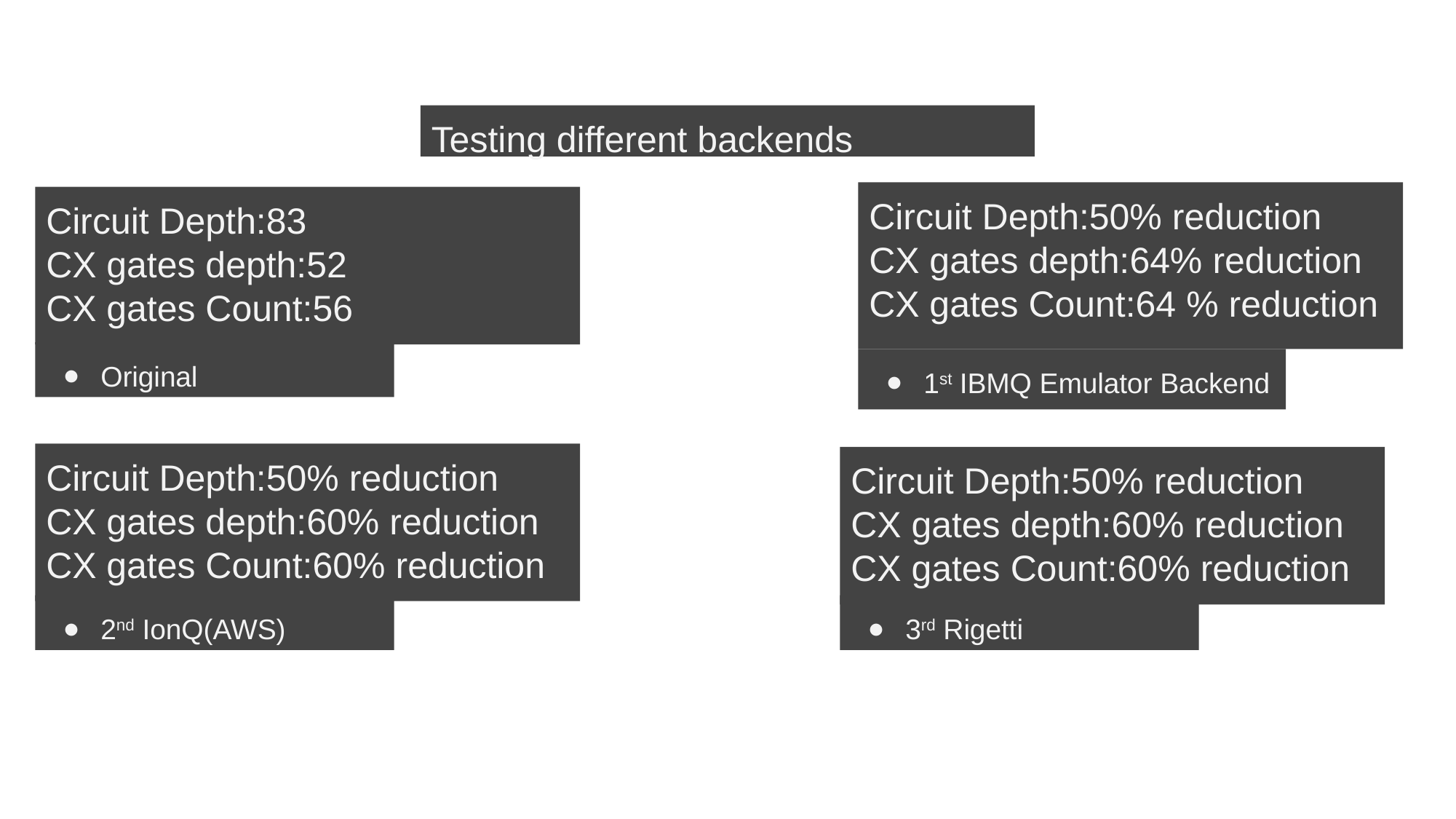

Testing different backends
Circuit Depth:50% reduction
CX gates depth:64% reduction
CX gates Count:64 % reduction
Circuit Depth:83
CX gates depth:52
CX gates Count:56
Original
1st IBMQ Emulator Backend
Circuit Depth:50% reduction
CX gates depth:60% reduction
CX gates Count:60% reduction
Circuit Depth:50% reduction
CX gates depth:60% reduction
CX gates Count:60% reduction
2nd IonQ(AWS)
3rd Rigetti